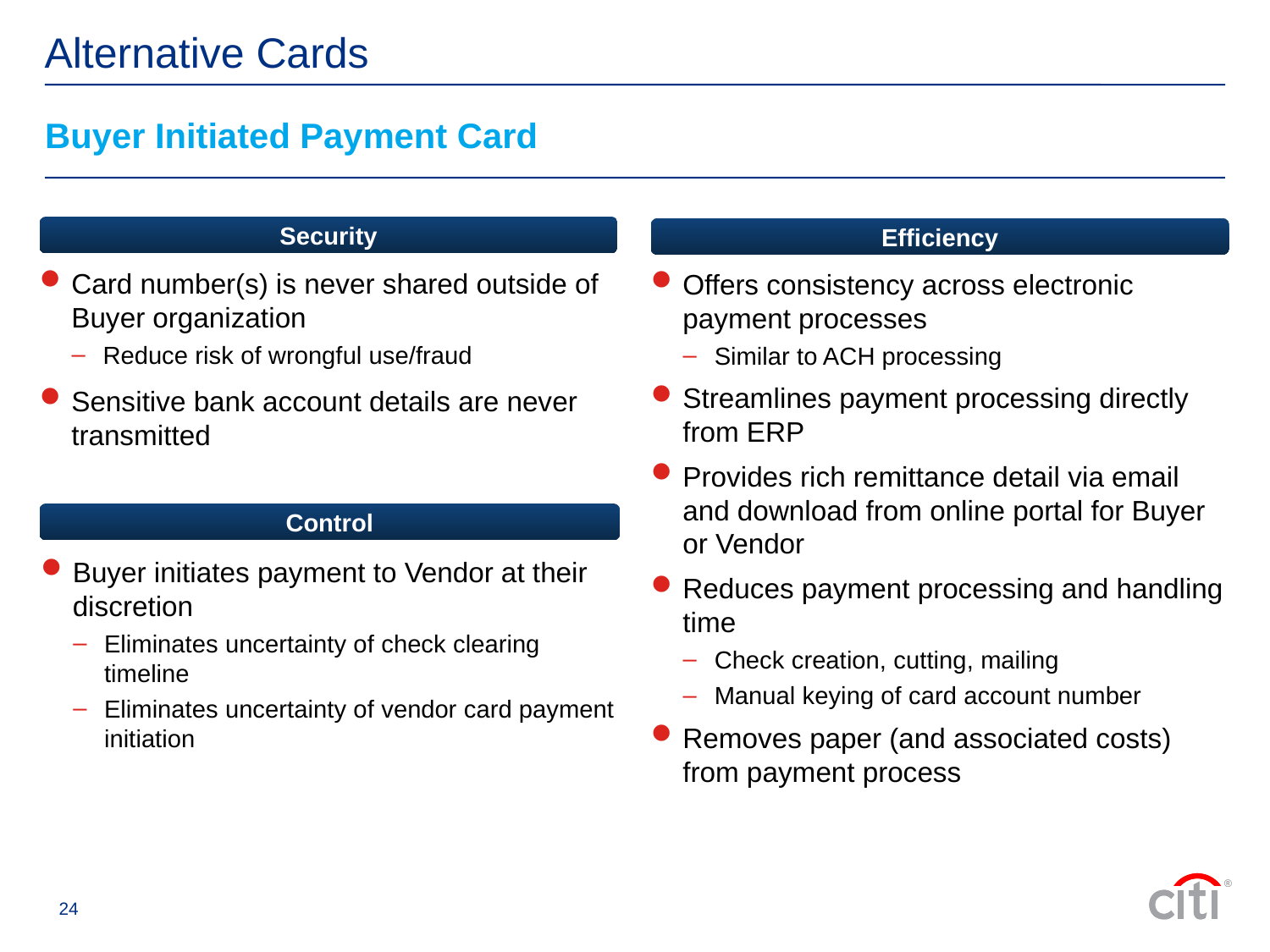

Alternative Cards
Buyer Initiated Payment Card
Experienced AOPC

Security
Efficiency
Card number(s) is never shared outside of Buyer organization
Reduce risk of wrongful use/fraud
Sensitive bank account details are never transmitted

Offers consistency across electronic payment processes
Similar to ACH processing
Streamlines payment processing directly from ERP
Provides rich remittance detail via email and download from online portal for Buyer or Vendor
Reduces payment processing and handling time
Check creation, cutting, mailing
Manual keying of card account number
Removes paper (and associated costs) from payment process
Control
Buyer initiates payment to Vendor at their discretion
Eliminates uncertainty of check clearing timeline
Eliminates uncertainty of vendor card payment initiation

24